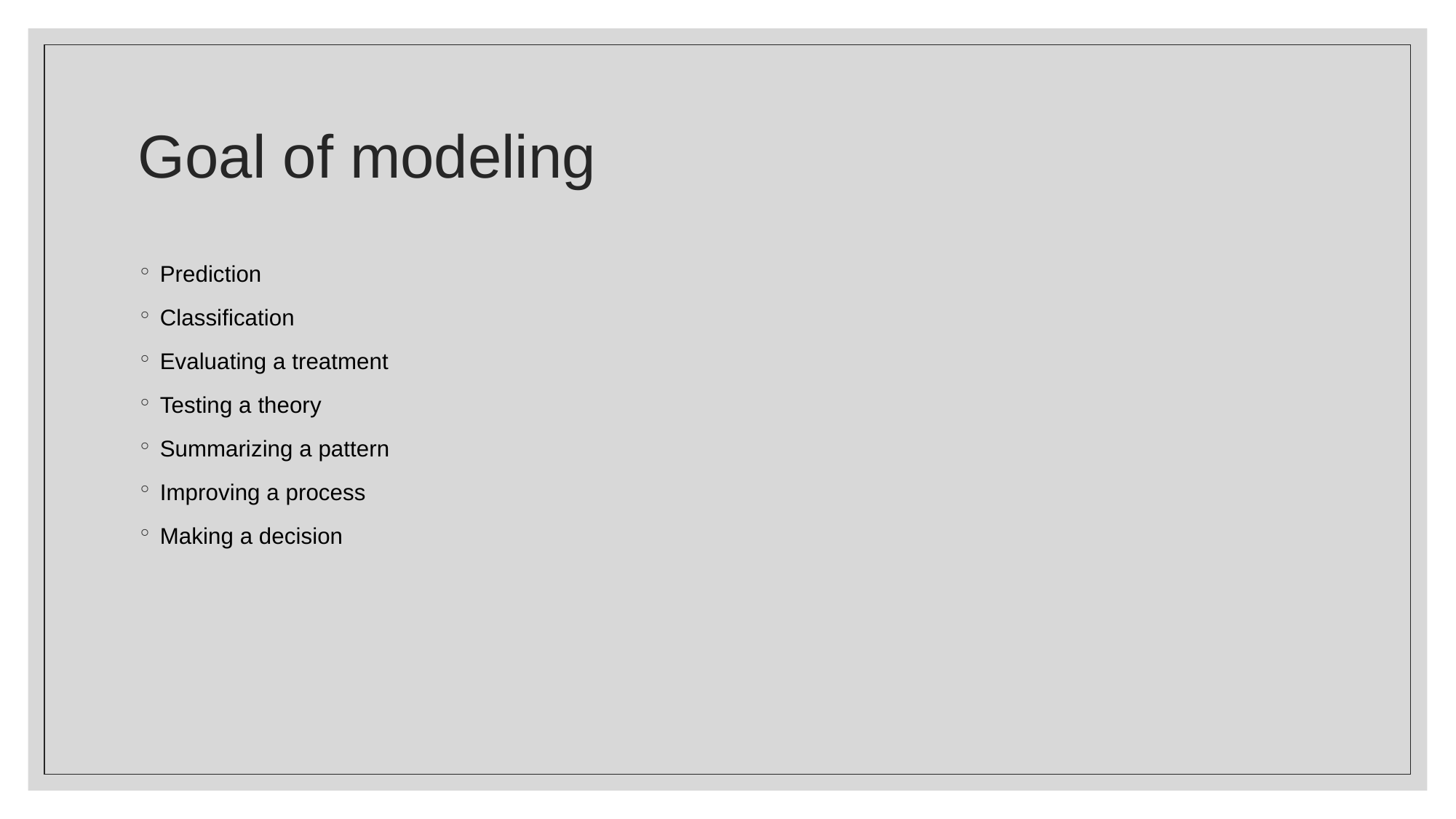

# Goal of modeling
Prediction
Classification
Evaluating a treatment
Testing a theory
Summarizing a pattern
Improving a process
Making a decision